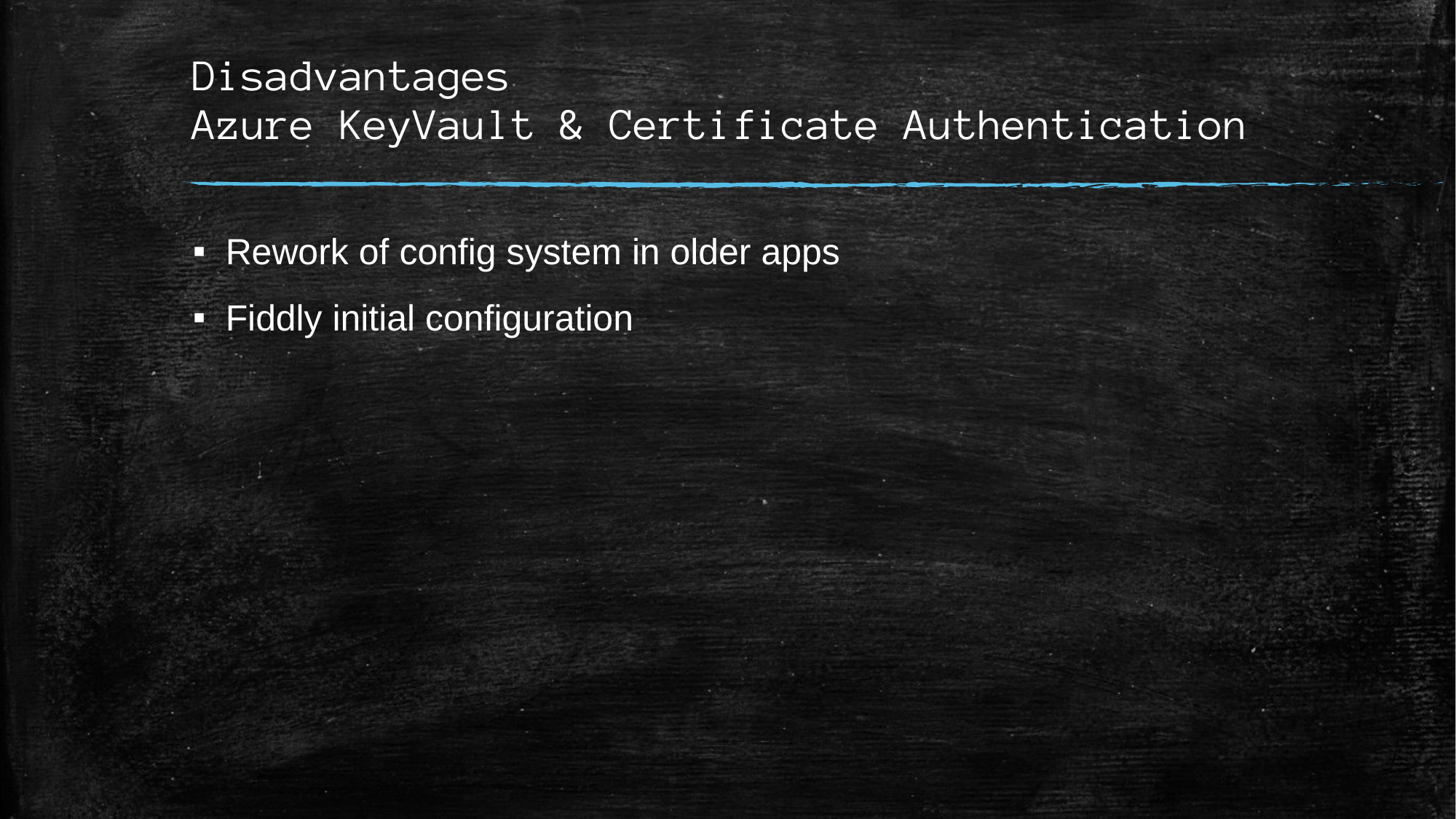

# Disadvantages Azure KeyVault & Certificate Authentication
Rework of config system in older apps
Fiddly initial configuration